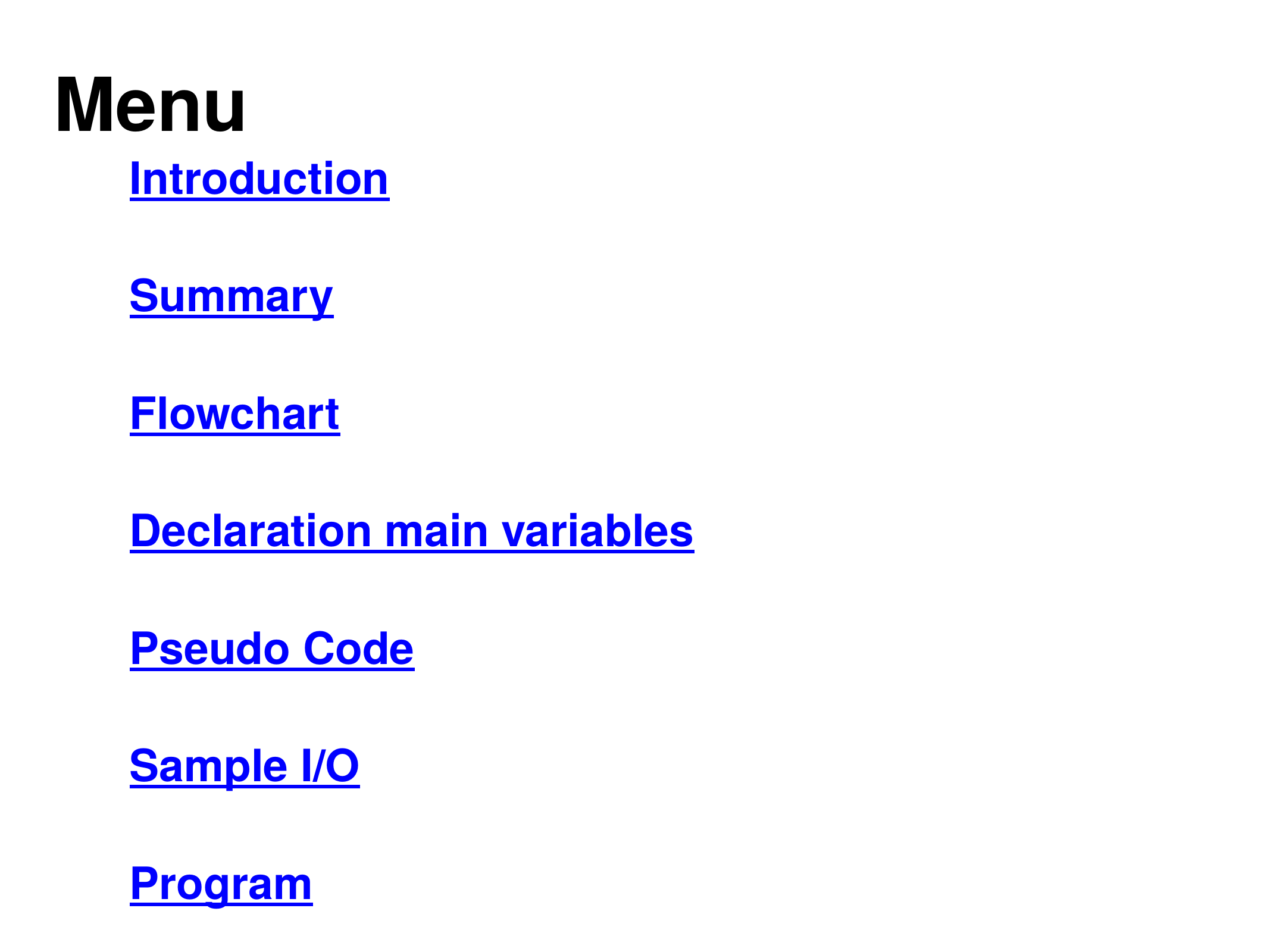

Menu
Introduction

Summary

Flowchart

Declaration main variables

Pseudo Code

Sample I/O

Program